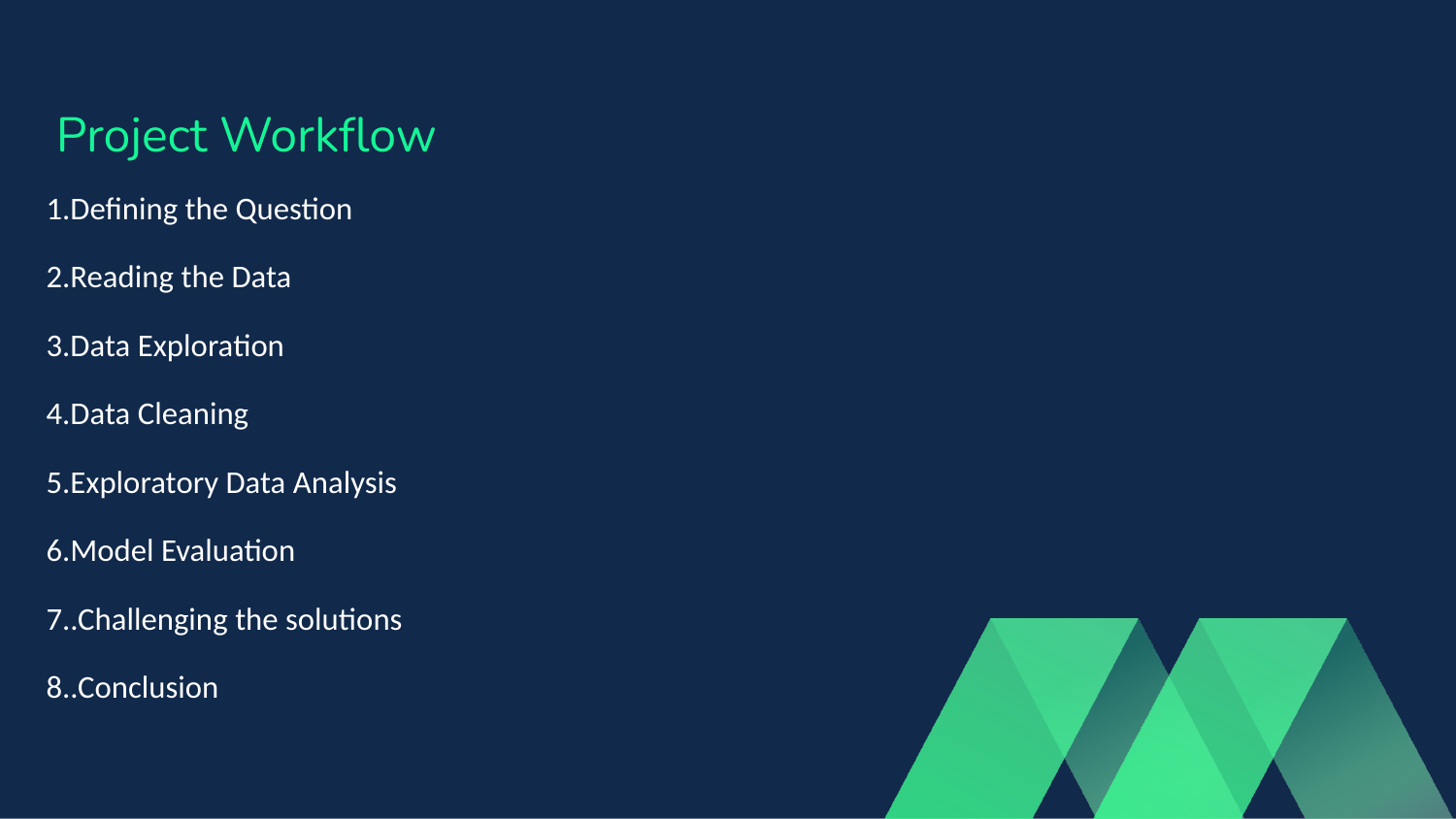

# Project Workflow
1.Defining the Question
2.Reading the Data
3.Data Exploration
4.Data Cleaning
5.Exploratory Data Analysis
6.Model Evaluation
7..Challenging the solutions
8..Conclusion